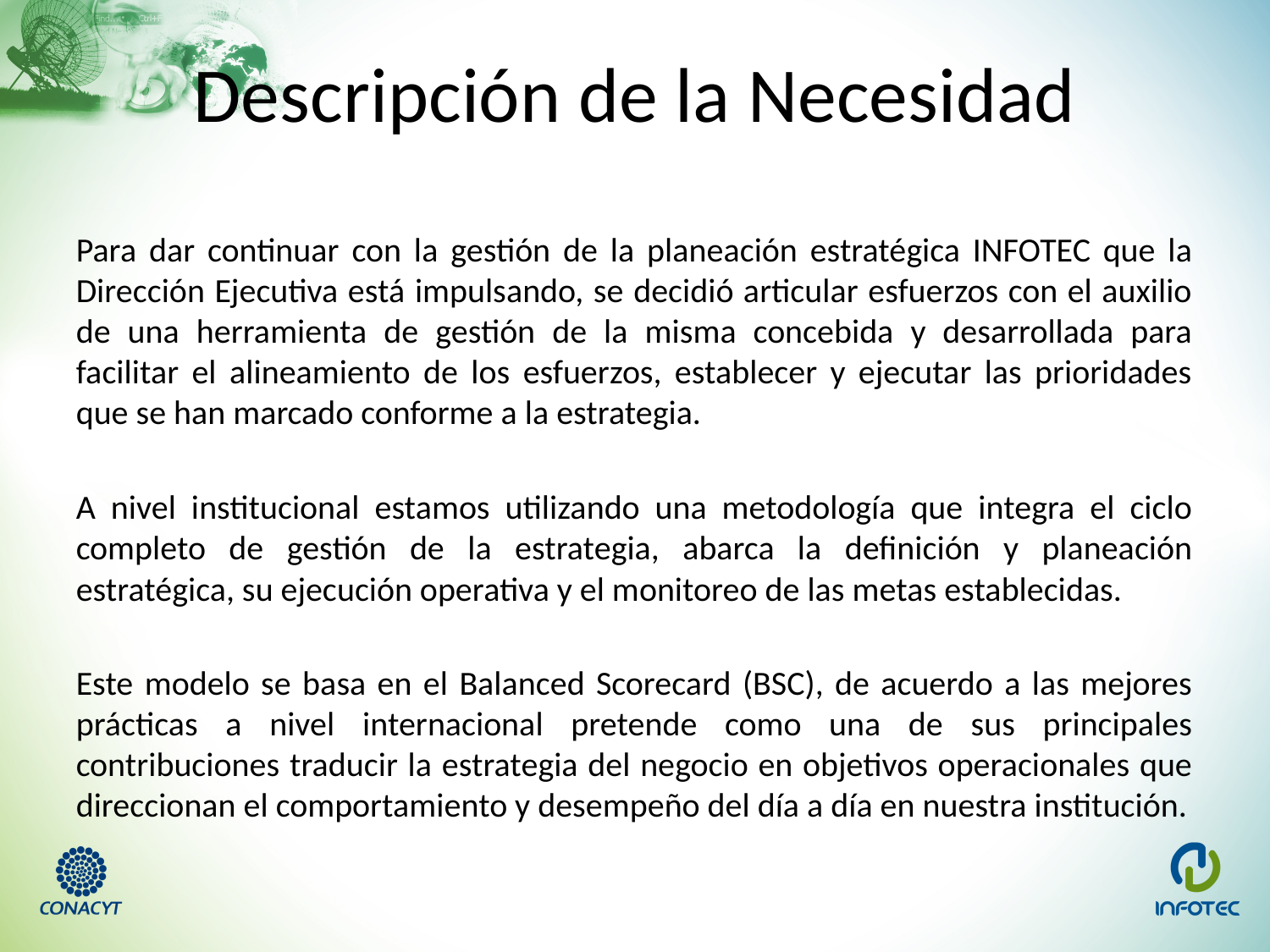

Descripción de la Necesidad
Para dar continuar con la gestión de la planeación estratégica INFOTEC que la Dirección Ejecutiva está impulsando, se decidió articular esfuerzos con el auxilio de una herramienta de gestión de la misma concebida y desarrollada para facilitar el alineamiento de los esfuerzos, establecer y ejecutar las prioridades que se han marcado conforme a la estrategia.

A nivel institucional estamos utilizando una metodología que integra el ciclo completo de gestión de la estrategia, abarca la definición y planeación estratégica, su ejecución operativa y el monitoreo de las metas establecidas.

Este modelo se basa en el Balanced Scorecard (BSC), de acuerdo a las mejores prácticas a nivel internacional pretende como una de sus principales contribuciones traducir la estrategia del negocio en objetivos operacionales que direccionan el comportamiento y desempeño del día a día en nuestra institución.